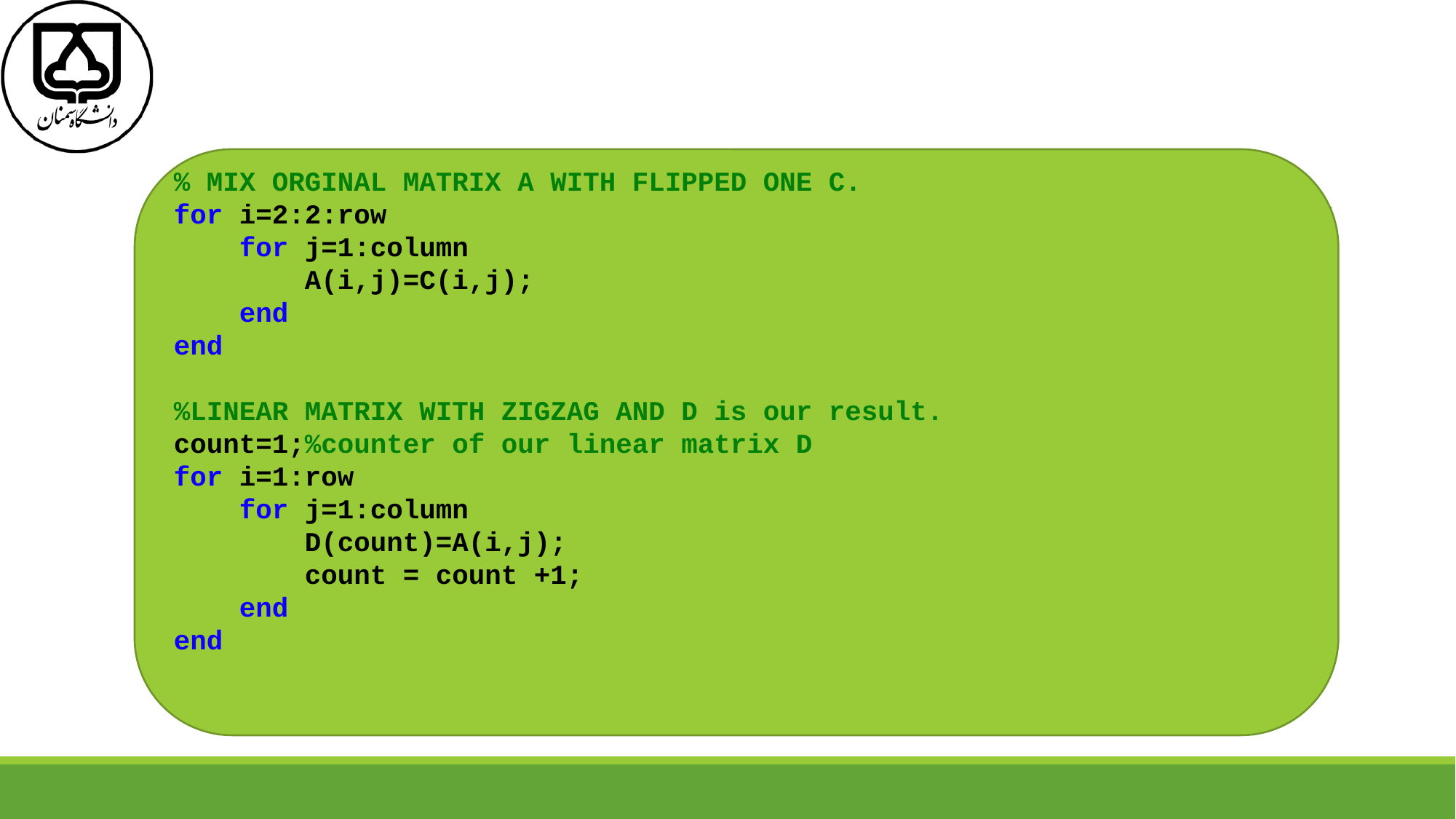

#
% MIX ORGINAL MATRIX A WITH FLIPPED ONE C.
for i=2:2:row
    for j=1:column
        A(i,j)=C(i,j);
    end
end

%LINEAR MATRIX WITH ZIGZAG AND D is our result.
count=1;%counter of our linear matrix D
for i=1:row
    for j=1:column
        D(count)=A(i,j);
        count = count +1;
    end
end